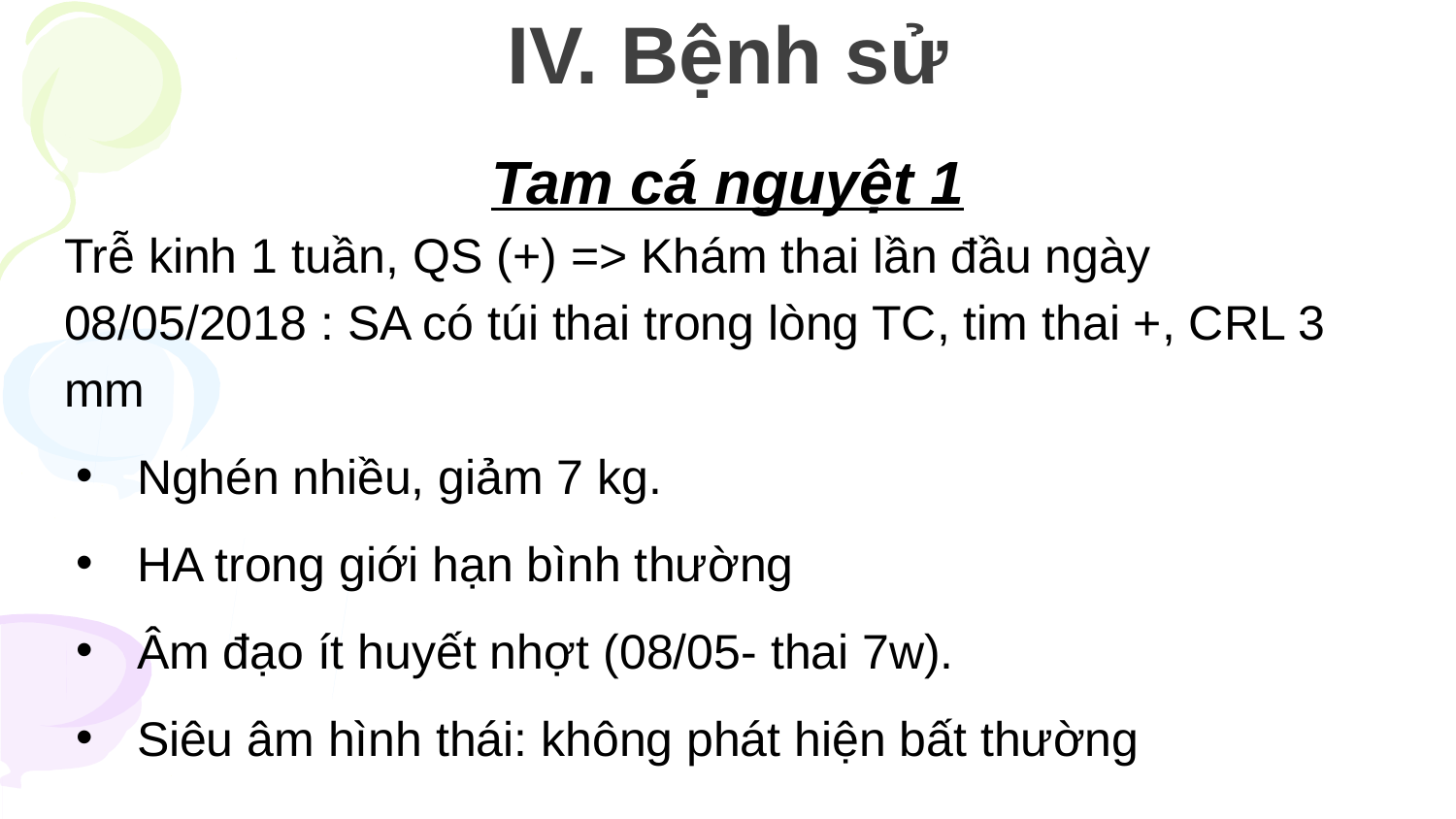

# IV. Bệnh sử
Tam cá nguyệt 1
Trễ kinh 1 tuần, QS (+) => Khám thai lần đầu ngày 08/05/2018 : SA có túi thai trong lòng TC, tim thai +, CRL 3 mm
Nghén nhiều, giảm 7 kg.
HA trong giới hạn bình thường
Âm đạo ít huyết nhợt (08/05- thai 7w).
Siêu âm hình thái: không phát hiện bất thường